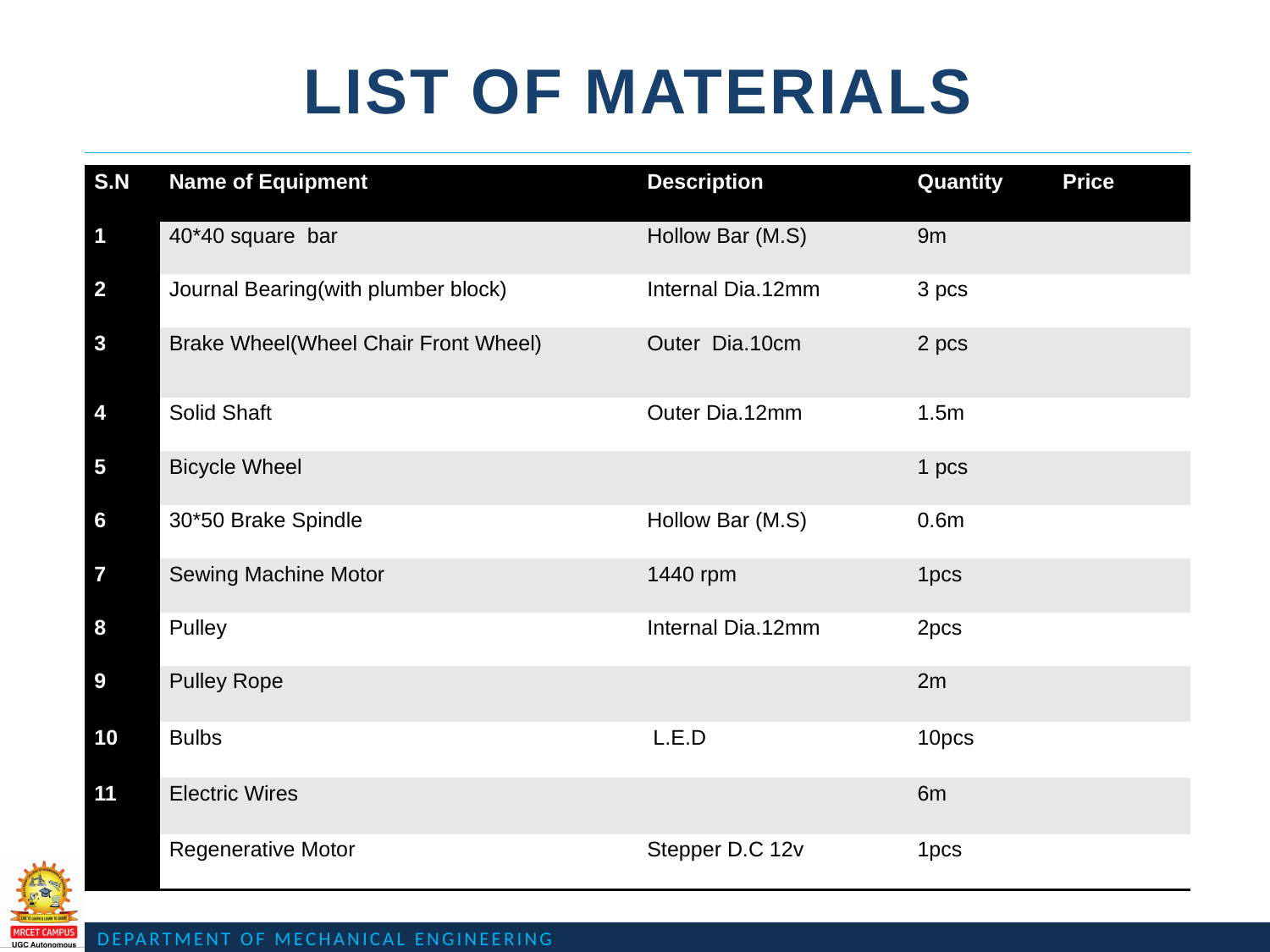

# List of materials
| S.N | Name of Equipment | Description | Quantity | Price |
| --- | --- | --- | --- | --- |
| 1 | 40\*40 square bar | Hollow Bar (M.S) | 9m |  |
| 2 | Journal Bearing(with plumber block) | Internal Dia.12mm | 3 pcs |  |
| 3 | Brake Wheel(Wheel Chair Front Wheel) | Outer Dia.10cm | 2 pcs |  |
| 4 | Solid Shaft | Outer Dia.12mm | 1.5m |  |
| 5 | Bicycle Wheel |  | 1 pcs |  |
| 6 | 30\*50 Brake Spindle | Hollow Bar (M.S) | 0.6m |  |
| 7 | Sewing Machine Motor | 1440 rpm | 1pcs |  |
| 8 | Pulley | Internal Dia.12mm | 2pcs |  |
| 9 | Pulley Rope |  | 2m |  |
| 10 | Bulbs | L.E.D | 10pcs |  |
| 11 | Electric Wires |  | 6m |  |
| 12 | Regenerative Motor | Stepper D.C 12v | 1pcs |  |